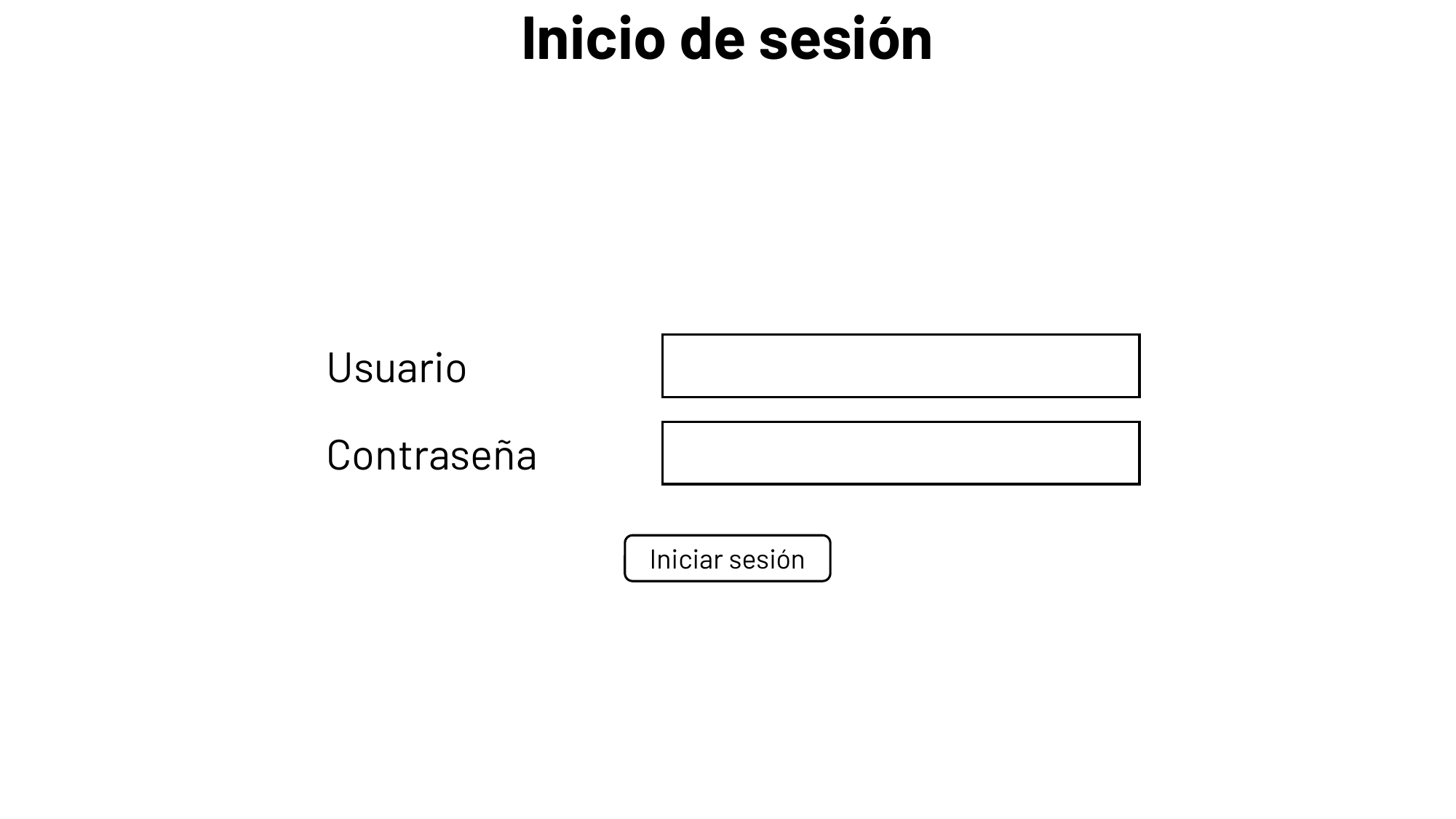

# Inicio de sesión
Usuario

Contraseña

Iniciar sesión